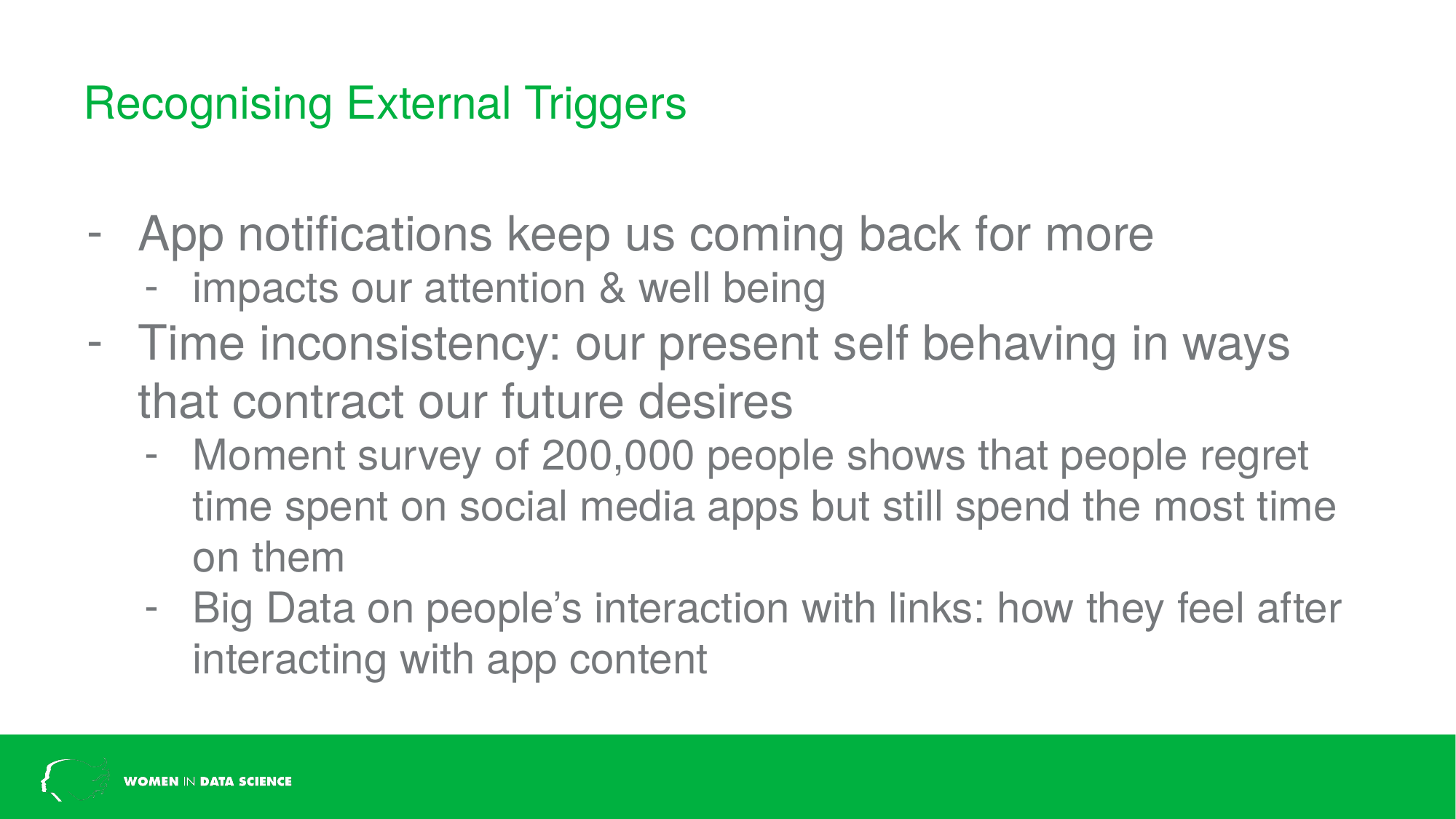

# Recognising External Triggers
App notifications keep us coming back for more
impacts our attention & well being
Time inconsistency: our present self behaving in ways that contract our future desires
Moment survey of 200,000 people shows that people regret time spent on social media apps but still spend the most time on them
Big Data on people’s interaction with links: how they feel after interacting with app content